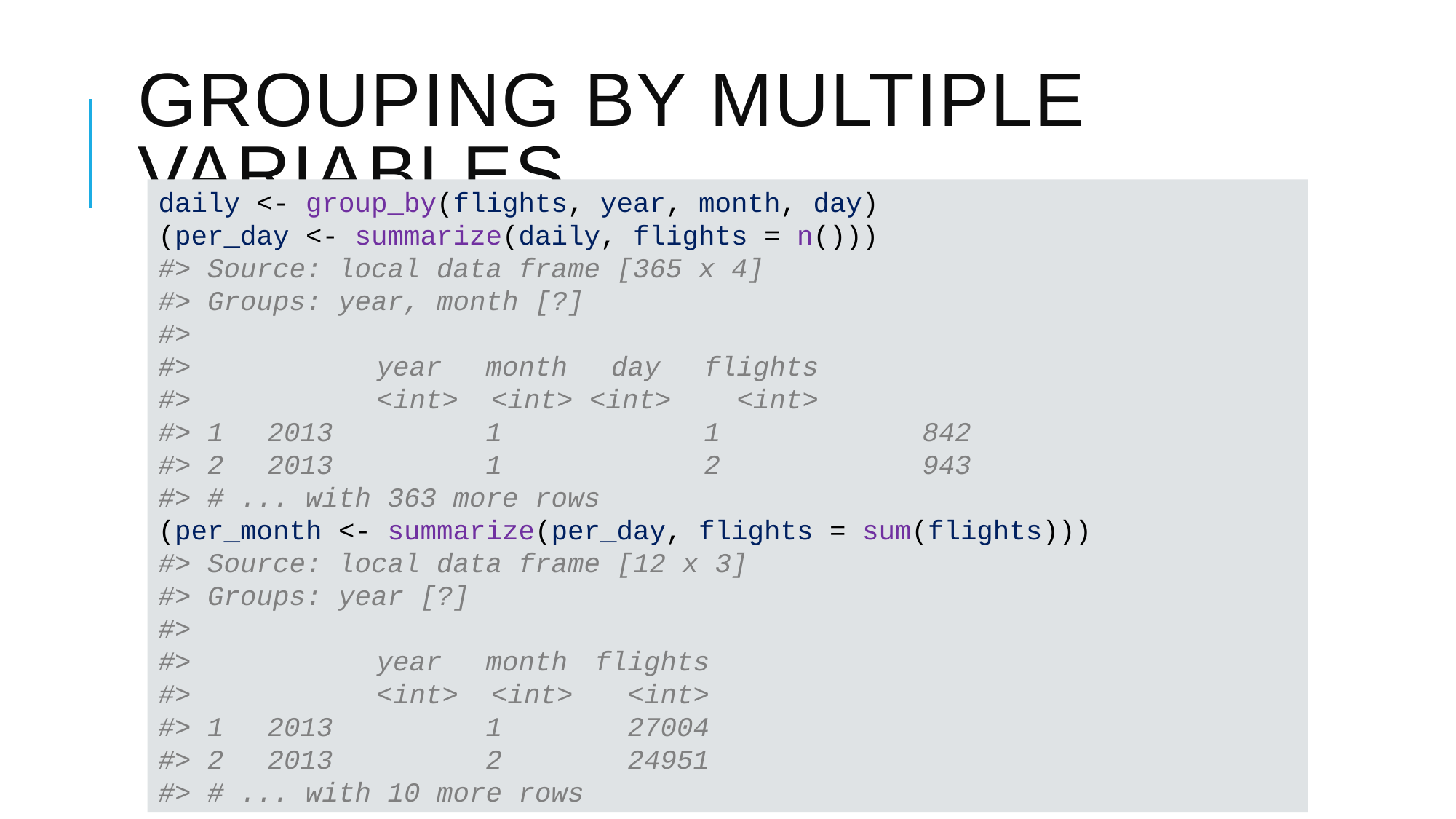

# Grouping by Multiple Variables
daily <- group_by(flights, year, month, day)
(per_day <- summarize(daily, flights = n()))
#> Source: local data frame [365 x 4]
#> Groups: year, month [?]
#>
#> 		year 	month 	 day 	flights
#> 		<int>  <int> <int> 	  <int>
#> 1 	2013 		1 		1 		842
#> 2 	2013 		1 		2 		943
#> # ... with 363 more rows
(per_month <- summarize(per_day, flights = sum(flights)))
#> Source: local data frame [12 x 3]
#> Groups: year [?]
#>
#> 		year 	month 	flights
#> 		<int>  <int> 	  <int>
#> 1 	2013 		1 	  27004
#> 2 	2013 		2 	  24951
#> # ... with 10 more rows